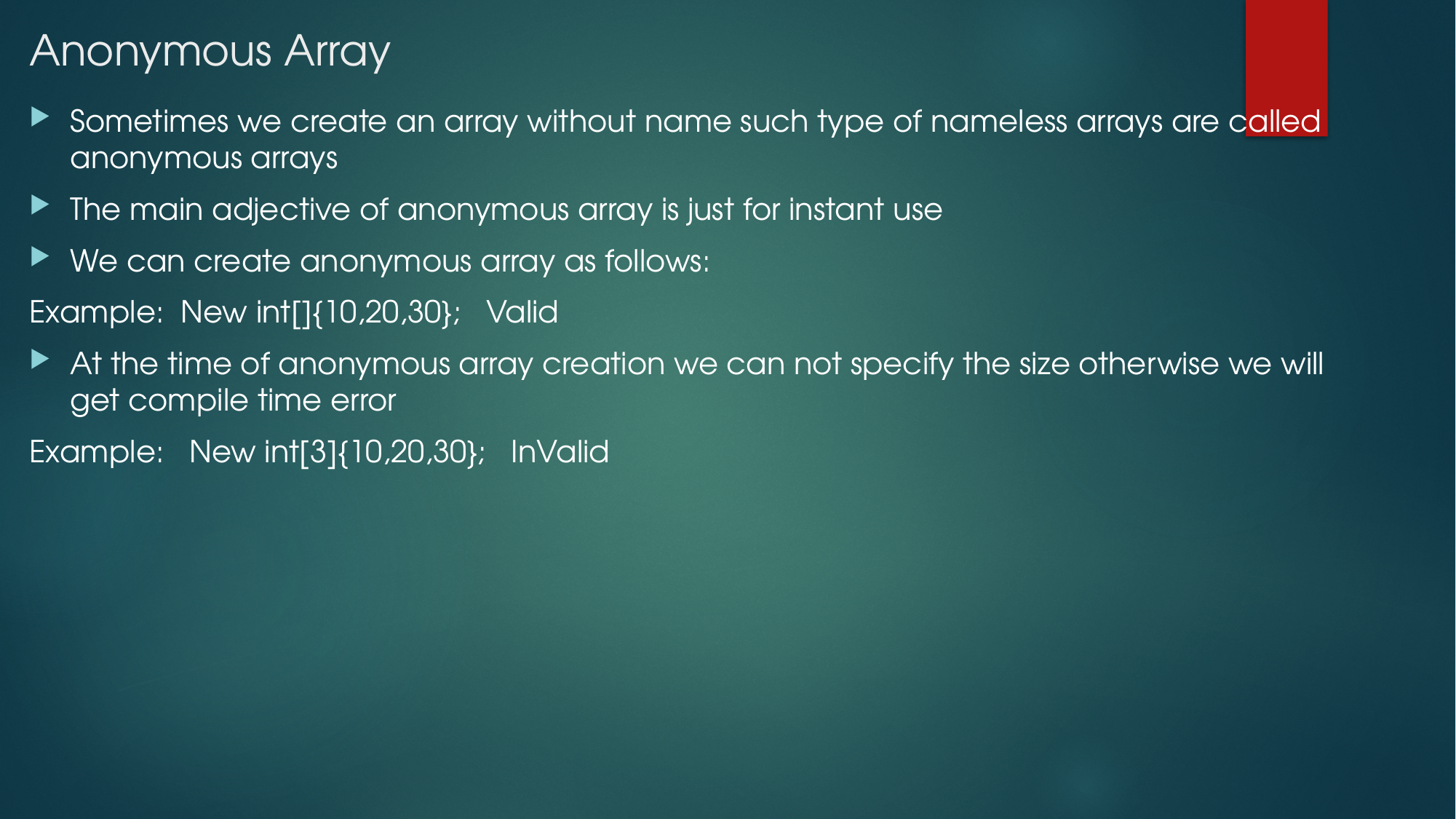

# Anonymous Array
Sometimes we create an array without name such type of nameless arrays are called anonymous arrays
The main adjective of anonymous array is just for instant use
We can create anonymous array as follows:
Example:  New int[]{10,20,30};   Valid
At the time of anonymous array creation we can not specify the size otherwise we will get compile time error
Example:   New int[3]{10,20,30};   InValid